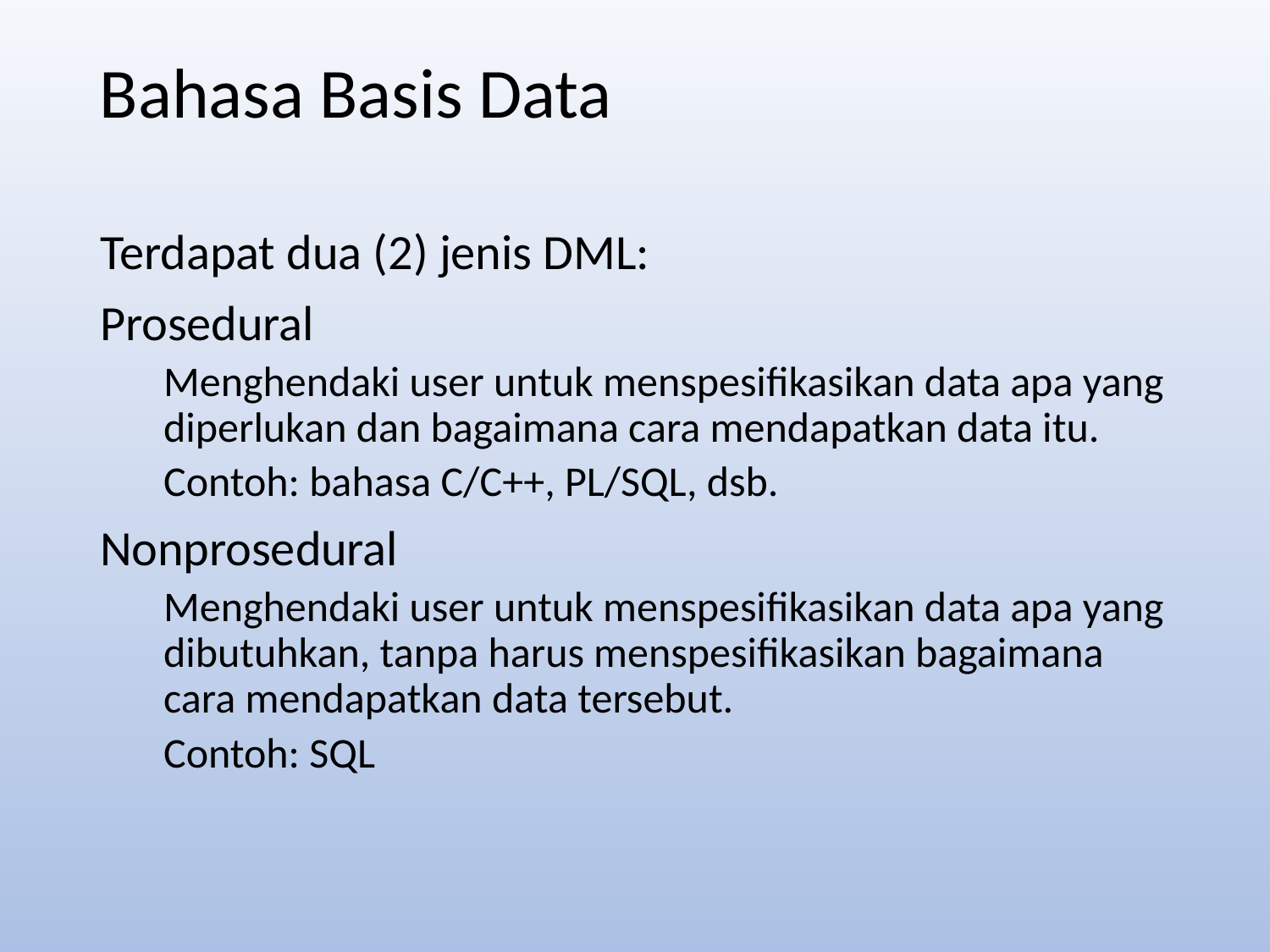

Bahasa Basis Data
Terdapat dua (2) jenis DML:
Prosedural
Menghendaki user untuk menspesifikasikan data apa yang diperlukan dan bagaimana cara mendapatkan data itu.
Contoh: bahasa C/C++, PL/SQL, dsb.
Nonprosedural
Menghendaki user untuk menspesifikasikan data apa yang dibutuhkan, tanpa harus menspesifikasikan bagaimana cara mendapatkan data tersebut.
Contoh: SQL